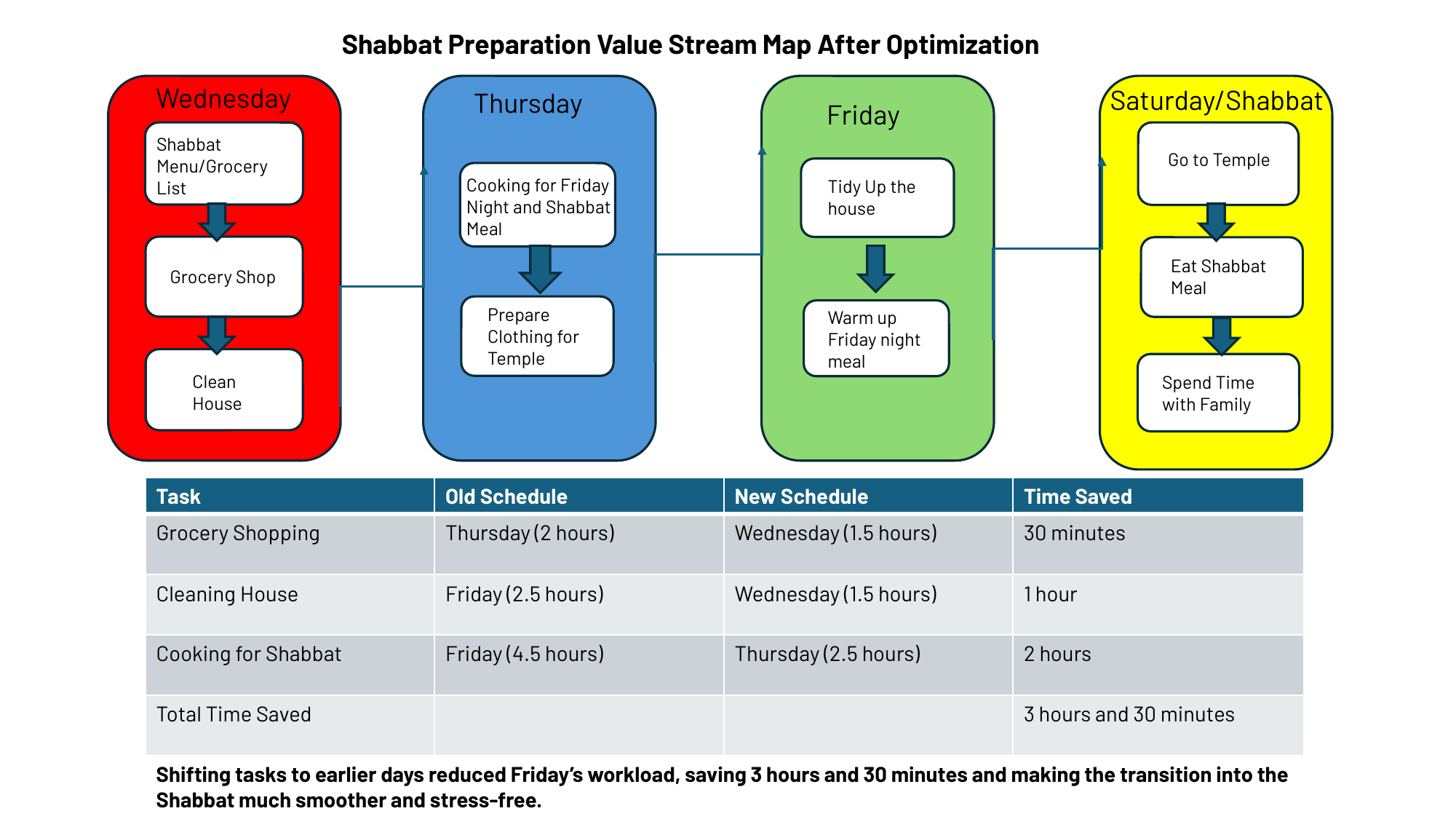

Shabbat Preparation Value Stream Map After Optimization
Wednesday

​
​
Saturday/Shabbat
Thursday
Friday

Shabbat Menu/Grocery List
Shabbat Menu/Grocery List
#
Go to Temple

Cooking for Friday Night and Shabbat Meal
Tidy Up the house

Eat Shabbat Meal
Grocery Shop

Prepare Clothing for Temple

Warm up Friday night meal

Clean House
Spend Time with Family

| Task | Old Schedule | New Schedule | Time Saved |
| --- | --- | --- | --- |
| Grocery Shopping | Thursday (2 hours) | Wednesday (1.5 hours) | 30 minutes |
| Cleaning House | Friday (2.5 hours) | Wednesday (1.5 hours) | 1 hour |
| Cooking for Shabbat | Friday (4.5 hours) | Thursday (2.5 hours) | 2 hours |
| Total Time Saved |  |  | 3 hours and 30 minutes |
Shifting tasks to earlier days reduced Friday’s workload, saving 3 hours and 30 minutes and making the transition into the Shabbat much smoother and stress-free.